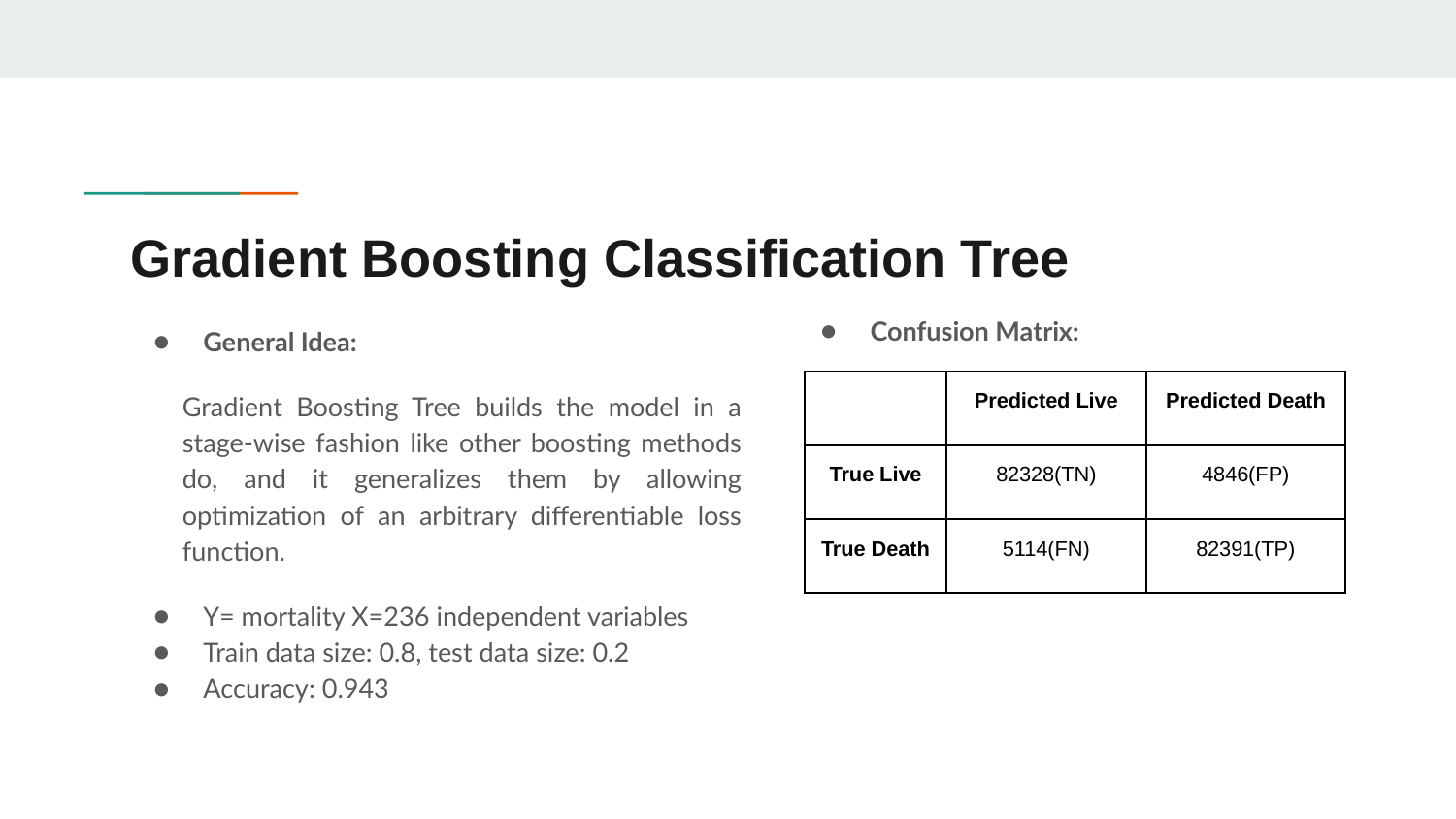

# Gradient Boosting Classification Tree
Confusion Matrix:
General Idea:

Y= mortality X=236 independent variables
Train data size: 0.8, test data size: 0.2
Accuracy: 0.943
Gradient Boosting Tree builds the model in a stage-wise fashion like other boosting methods do, and it generalizes them by allowing optimization of an arbitrary differentiable loss function.

|  | Predicted Live | Predicted Death |
| --- | --- | --- |
| True Live | 82328(TN) | 4846(FP) |
| True Death | 5114(FN) | 82391(TP) |